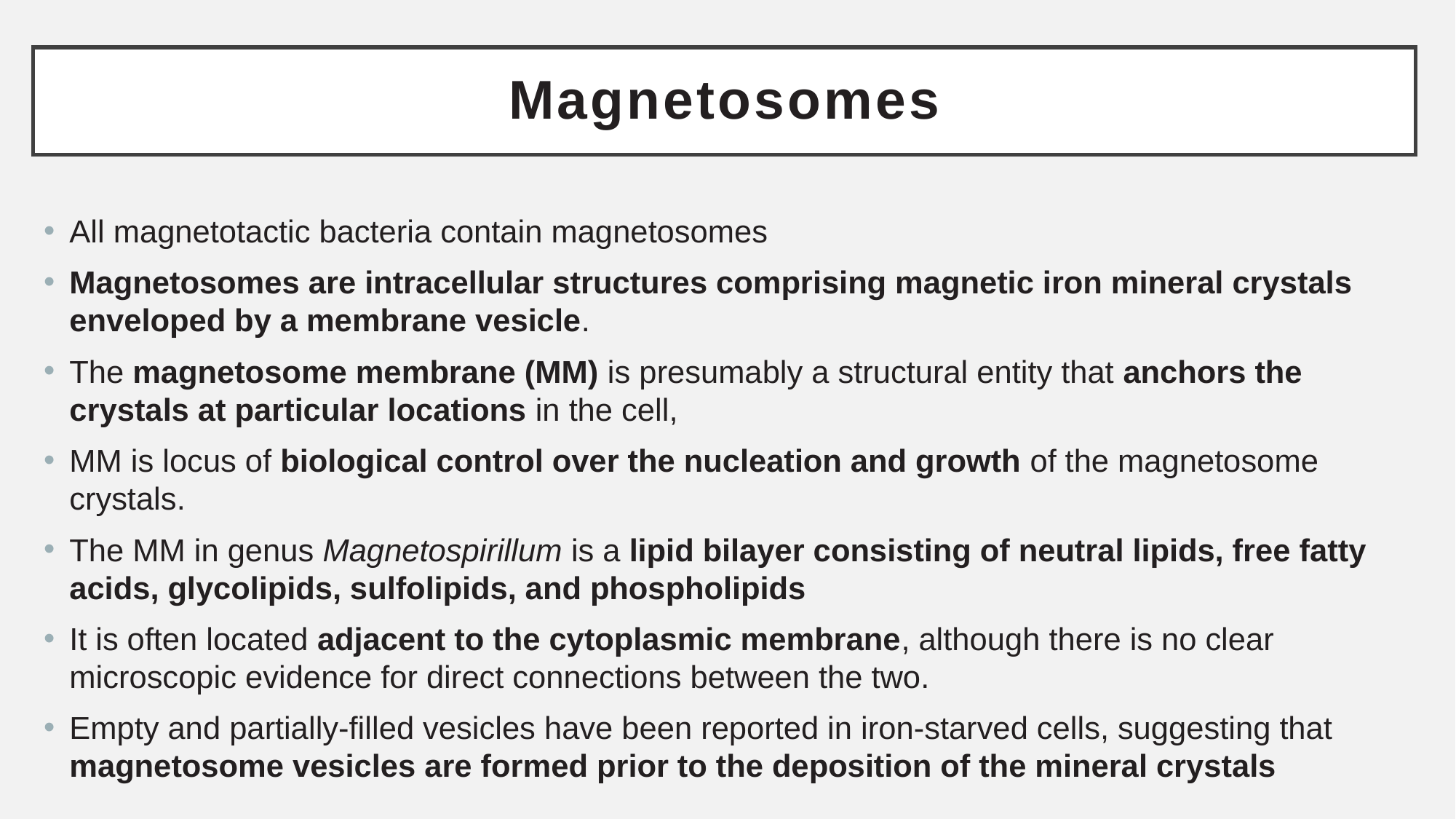

# Magnetosomes
All magnetotactic bacteria contain magnetosomes
Magnetosomes are intracellular structures comprising magnetic iron mineral crystals enveloped by a membrane vesicle.
The magnetosome membrane (MM) is presumably a structural entity that anchors the crystals at particular locations in the cell,
MM is locus of biological control over the nucleation and growth of the magnetosome crystals.
The MM in genus Magnetospirillum is a lipid bilayer consisting of neutral lipids, free fatty acids, glycolipids, sulfolipids, and phospholipids
It is often located adjacent to the cytoplasmic membrane, although there is no clear microscopic evidence for direct connections between the two.
Empty and partially-filled vesicles have been reported in iron-starved cells, suggesting that magnetosome vesicles are formed prior to the deposition of the mineral crystals